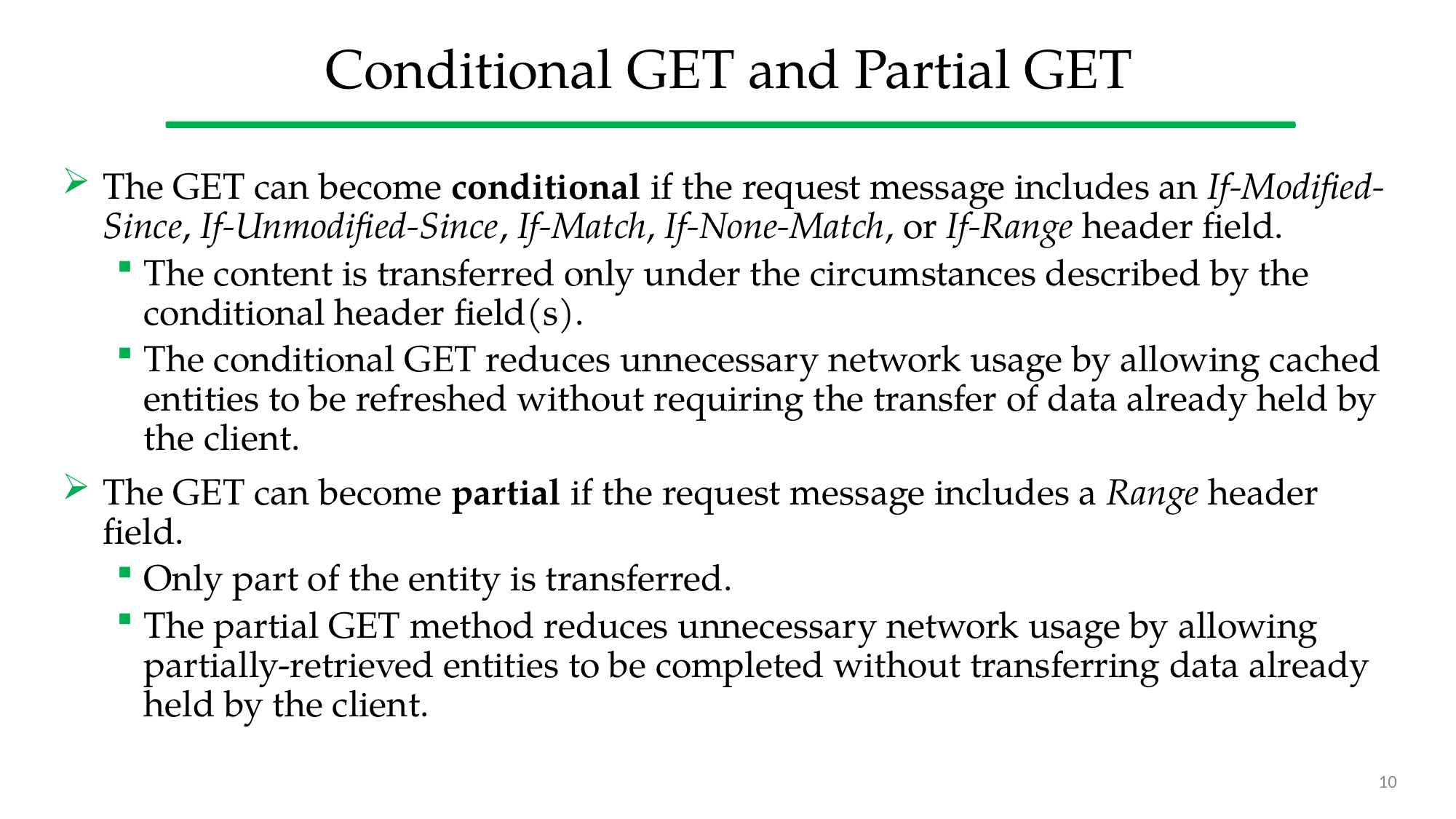

# Conditional GET and Partial GET
The GET can become conditional if the request message includes an If-Modified-Since, If-Unmodified-Since, If-Match, If-None-Match, or If-Range header field.
The content is transferred only under the circumstances described by the conditional header field(s).
The conditional GET reduces unnecessary network usage by allowing cached entities to be refreshed without requiring the transfer of data already held by the client.
The GET can become partial if the request message includes a Range header field.
Only part of the entity is transferred.
The partial GET method reduces unnecessary network usage by allowing partially-retrieved entities to be completed without transferring data already held by the client.
10